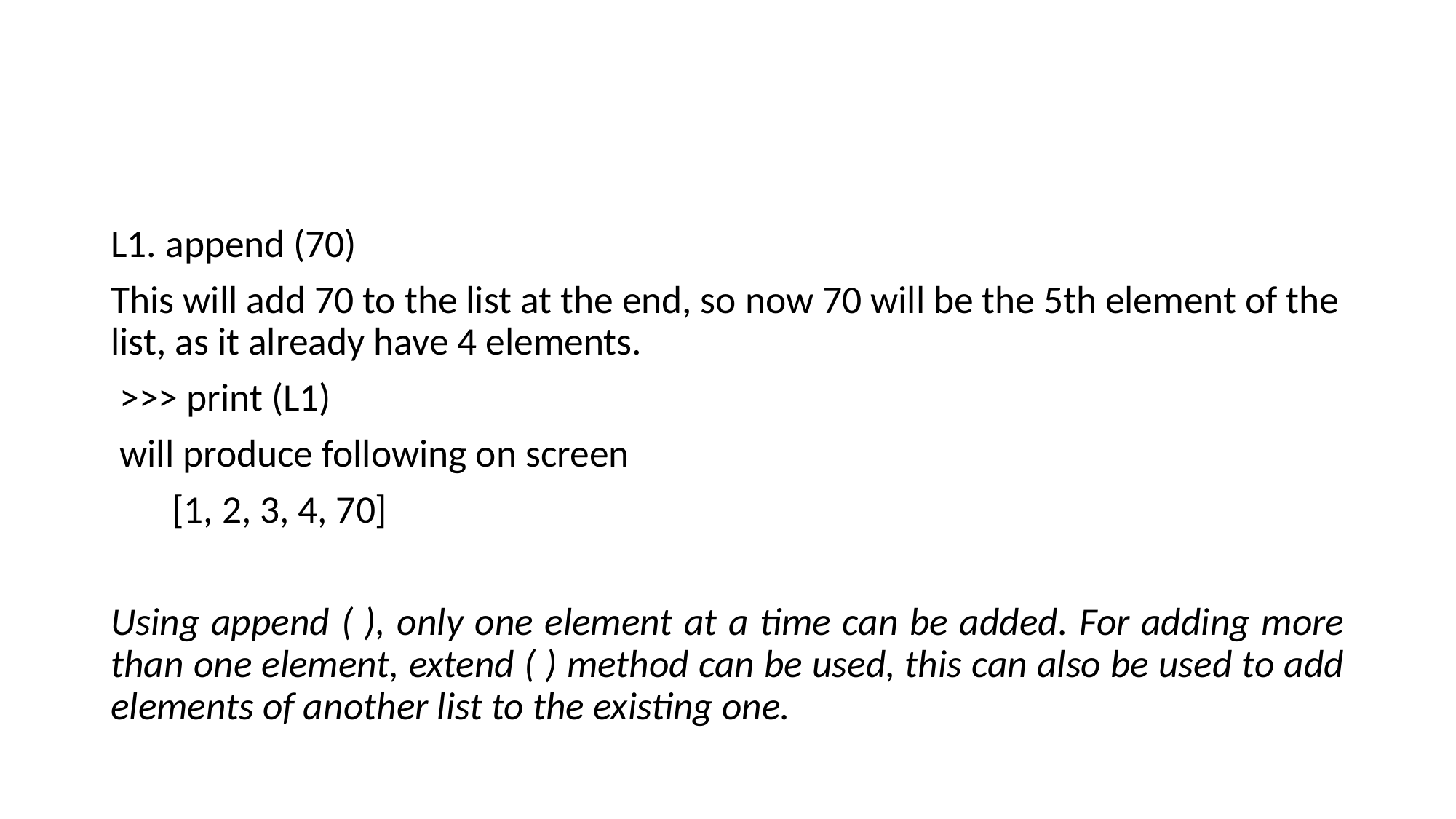

#
L1. append (70)
This will add 70 to the list at the end, so now 70 will be the 5th element of the list, as it already have 4 elements.
 >>> print (L1)
 will produce following on screen
       [1, 2, 3, 4, 70]

Using append ( ), only one element at a time can be added. For adding more than one element, extend ( ) method can be used, this can also be used to add elements of another list to the existing one.